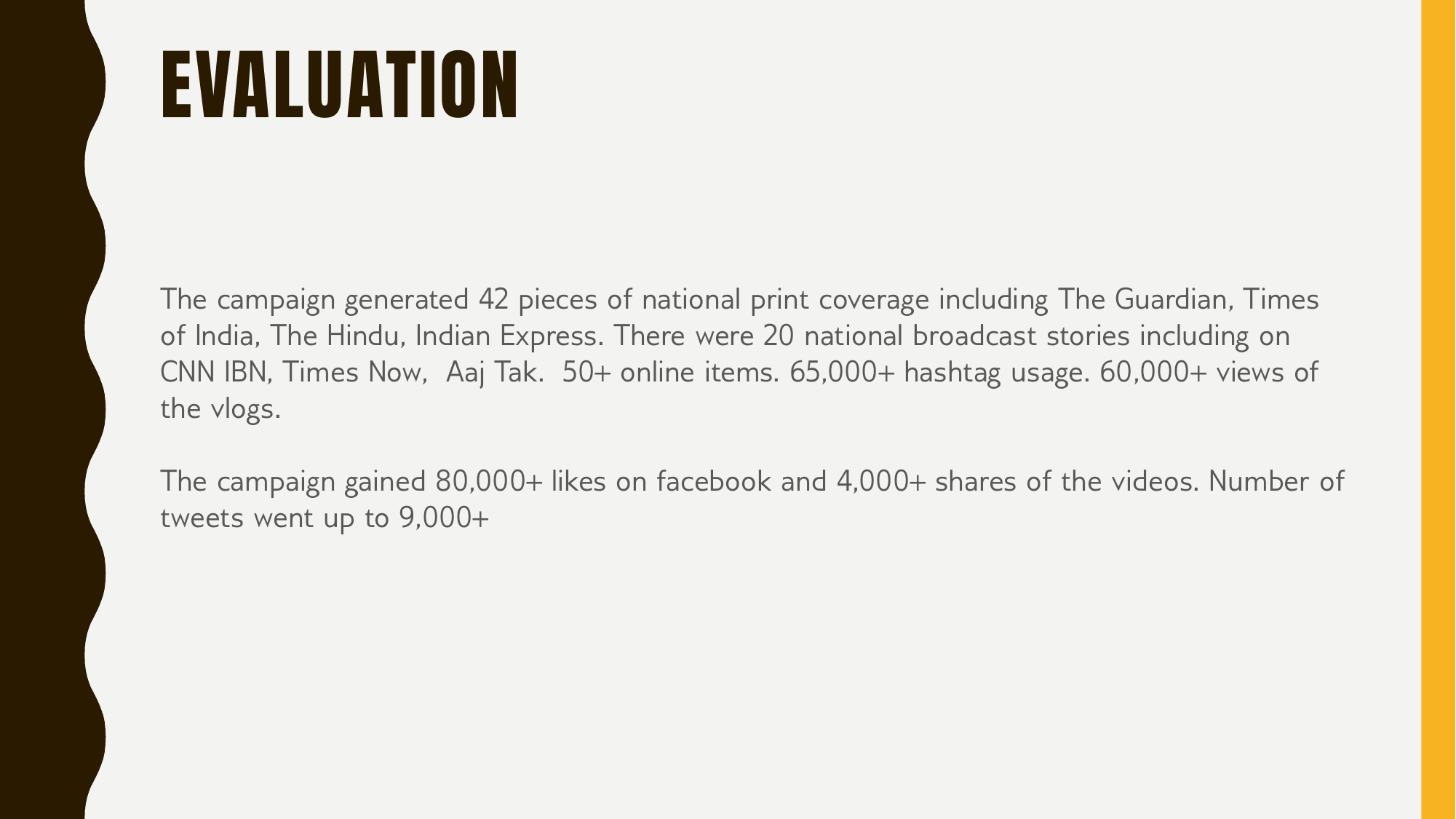

# evaluation
The campaign generated 42 pieces of national print coverage including The Guardian, Times of India, The Hindu, Indian Express. There were 20 national broadcast stories including on CNN IBN, Times Now,  Aaj Tak.  50+ online items. 65,000+ hashtag usage. 60,000+ views of the vlogs.

The campaign gained 80,000+ likes on facebook and 4,000+ shares of the videos. Number of tweets went up to 9,000+